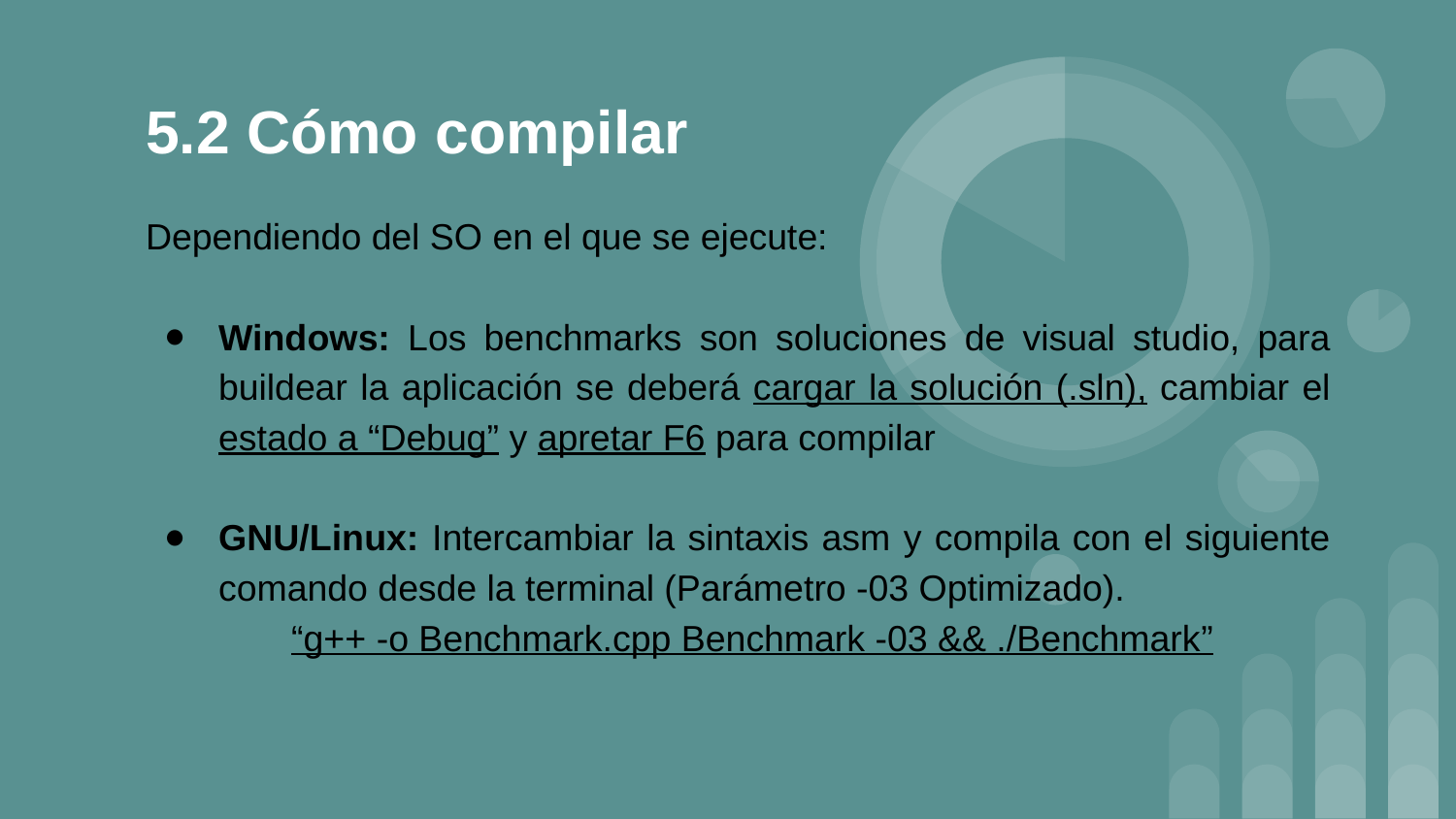

# 5.2 Cómo compilar
Dependiendo del SO en el que se ejecute:

Windows: Los benchmarks son soluciones de visual studio, para buildear la aplicación se deberá cargar la solución (.sln), cambiar el estado a “Debug” y apretar F6 para compilar

GNU/Linux: Intercambiar la sintaxis asm y compila con el siguiente comando desde la terminal (Parámetro -03 Optimizado).
“g++ -o Benchmark.cpp Benchmark -03 && ./Benchmark”